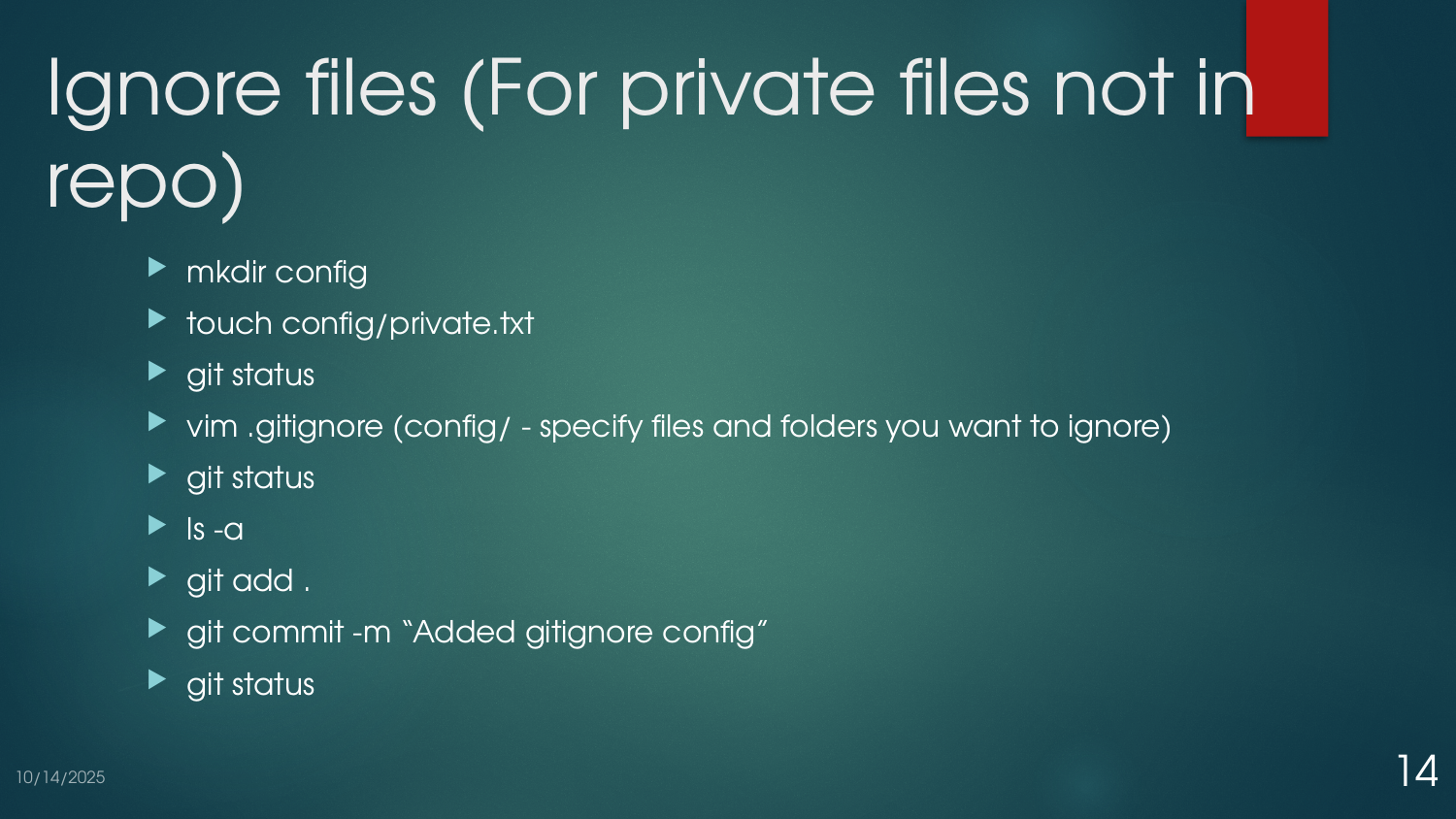

# Ignore files (For private files not in repo)
mkdir config
touch config/private.txt
git status
vim .gitignore (config/ - specify files and folders you want to ignore)
git status
ls -a
git add .
git commit -m “Added gitignore config”
git status

14
10/14/2025